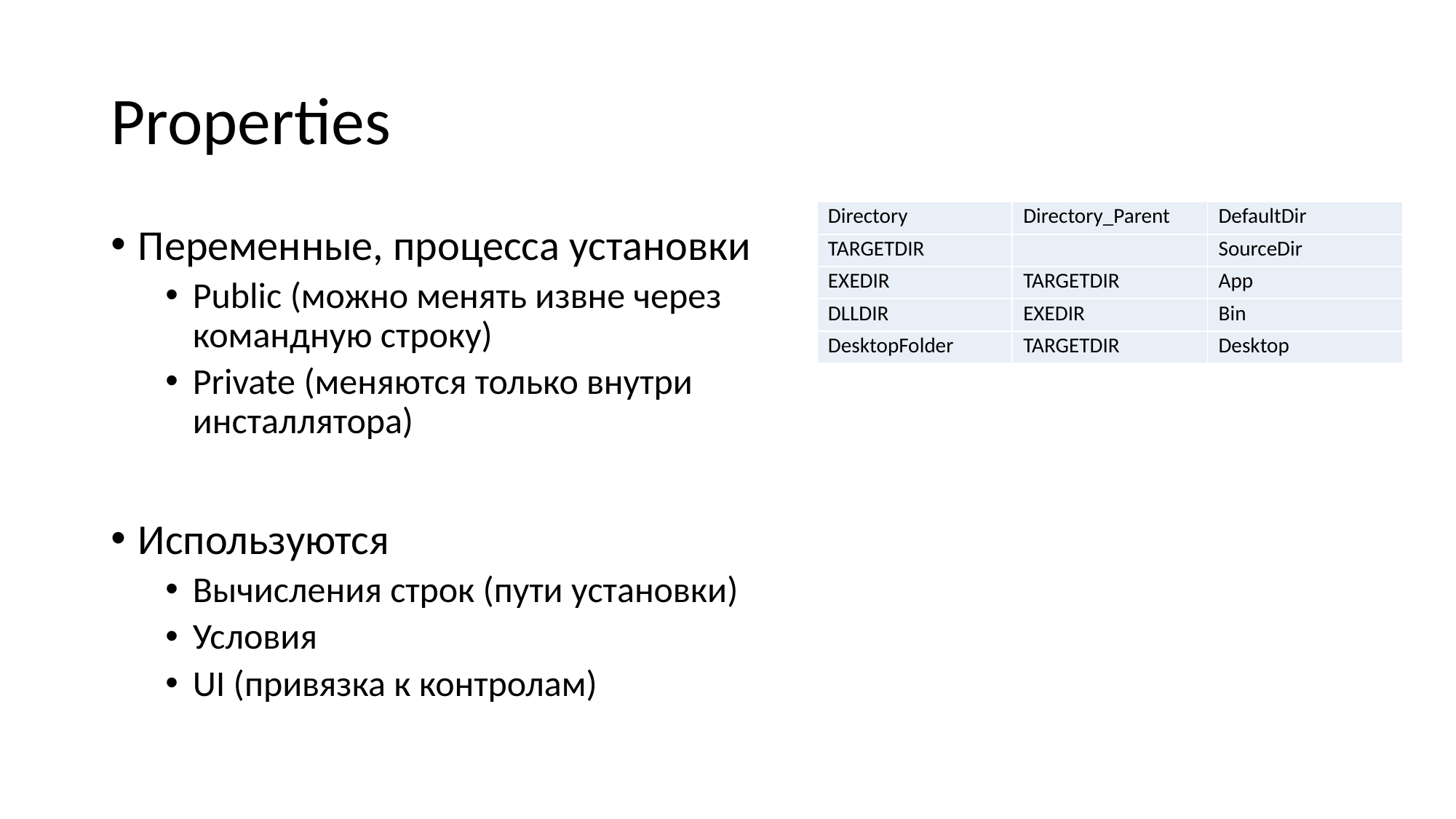

# Properties
| Directory | Directory\_Parent | DefaultDir |
| --- | --- | --- |
| TARGETDIR |  | SourceDir |
| EXEDIR | TARGETDIR | App |
| DLLDIR | EXEDIR | Bin |
| DesktopFolder | TARGETDIR | Desktop |
Переменные, процесса установки
Public (можно менять извне через командную строку)
Private (меняются только внутри инсталлятора)

Используются
Вычисления строк (пути установки)
Условия
UI (привязка к контролам)